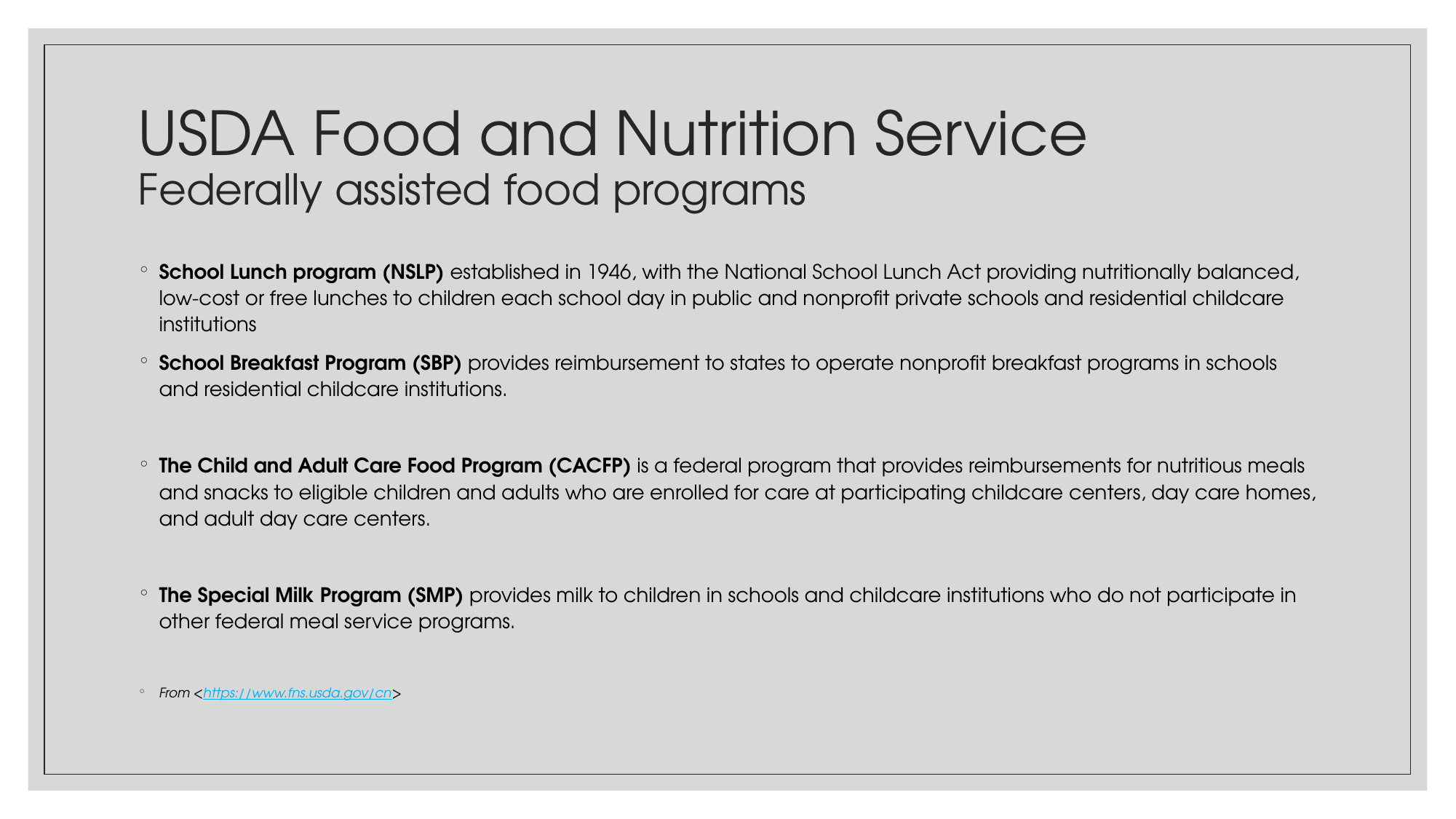

# USDA Food and Nutrition Service Federally assisted food programs
School Lunch program (NSLP) established in 1946, with the National School Lunch Act providing nutritionally balanced, low-cost or free lunches to children each school day in public and nonprofit private schools and residential childcare institutions
School Breakfast Program (SBP) provides reimbursement to states to operate nonprofit breakfast programs in schools and residential childcare institutions.

The Child and Adult Care Food Program (CACFP) is a federal program that provides reimbursements for nutritious meals and snacks to eligible children and adults who are enrolled for care at participating childcare centers, day care homes, and adult day care centers.

The Special Milk Program (SMP) provides milk to children in schools and childcare institutions who do not participate in other federal meal service programs.

From <https://www.fns.usda.gov/cn>